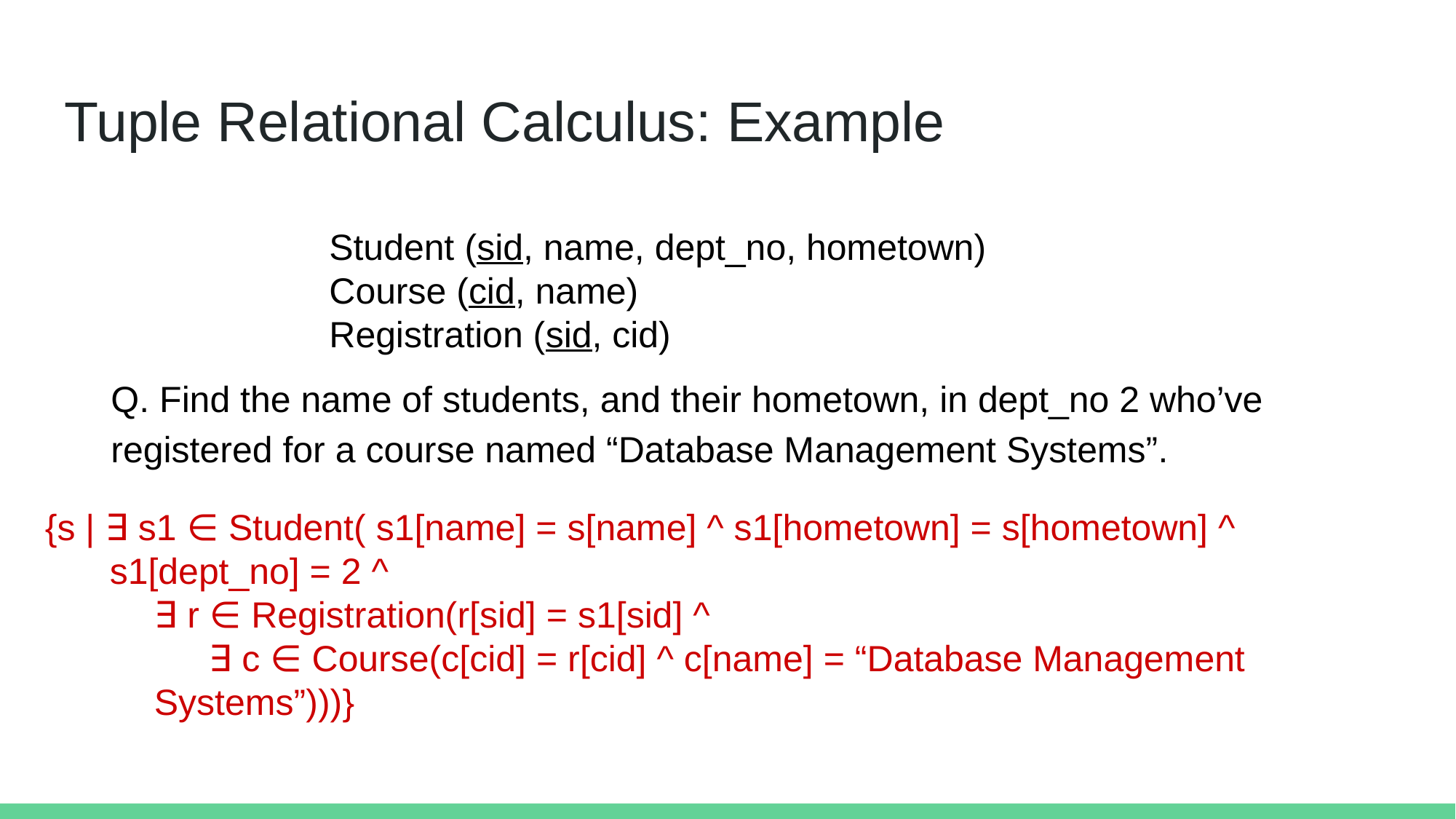

# Tuple Relational Calculus: Example
		Student (sid, name, dept_no, hometown)
		Course (cid, name)
		Registration (sid, cid)
Q. Find the name of students, and their hometown, in dept_no 2 who’ve registered for a course named “Database Management Systems”.
{s | ∃ s1 ∈ Student( s1[name] = s[name] ^ s1[hometown] = s[hometown] ^
 s1[dept_no] = 2 ^
∃ r ∈ Registration(r[sid] = s1[sid] ^
∃ c ∈ Course(c[cid] = r[cid] ^ c[name] = “Database Management Systems”)))}